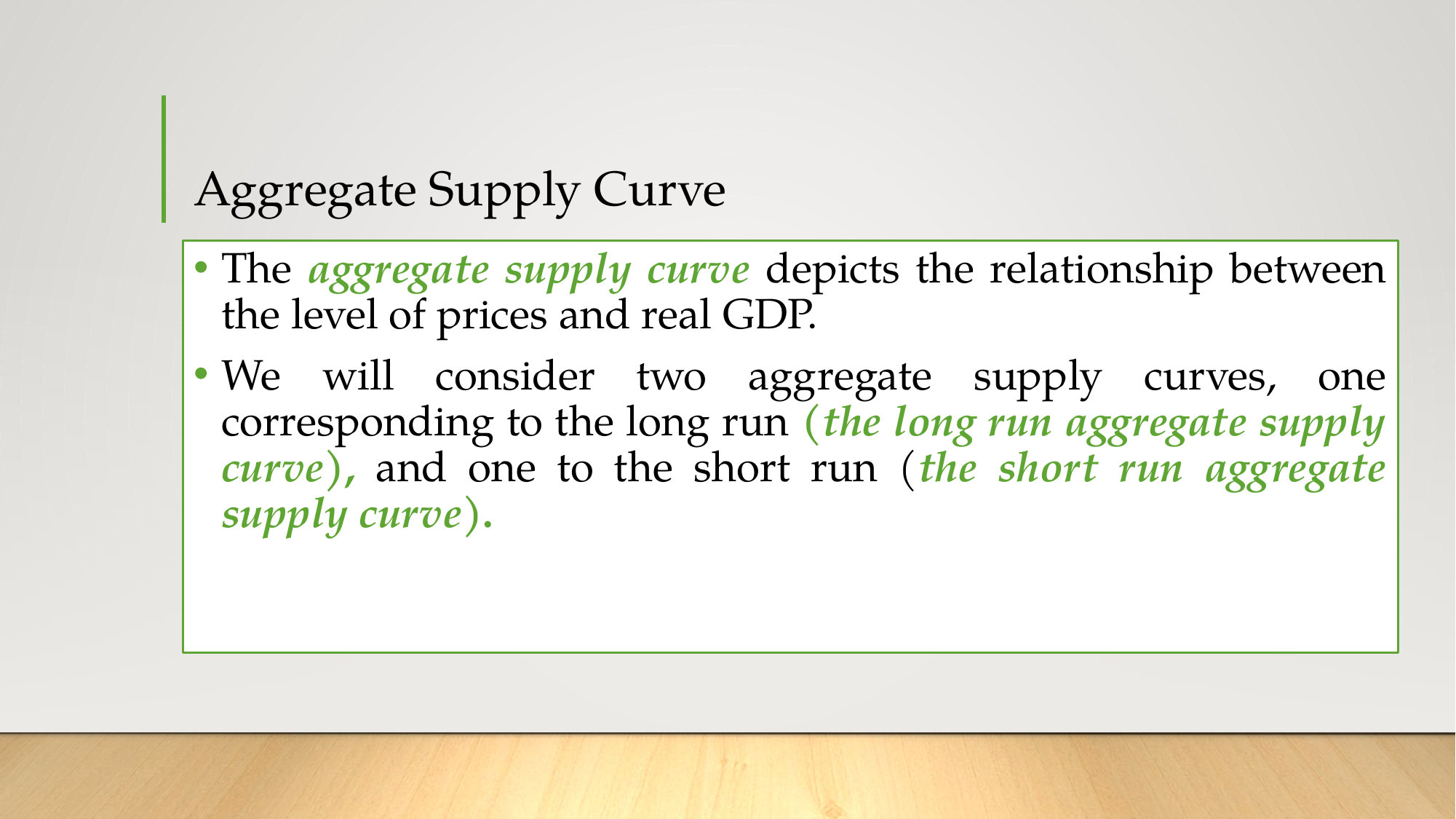

# Aggregate Supply Curve
The aggregate supply curve depicts the relationship between the level of prices and real GDP.
We will consider two aggregate supply curves, one corresponding to the long run (the long run aggregate supply curve), and one to the short run (the short run aggregate supply curve).